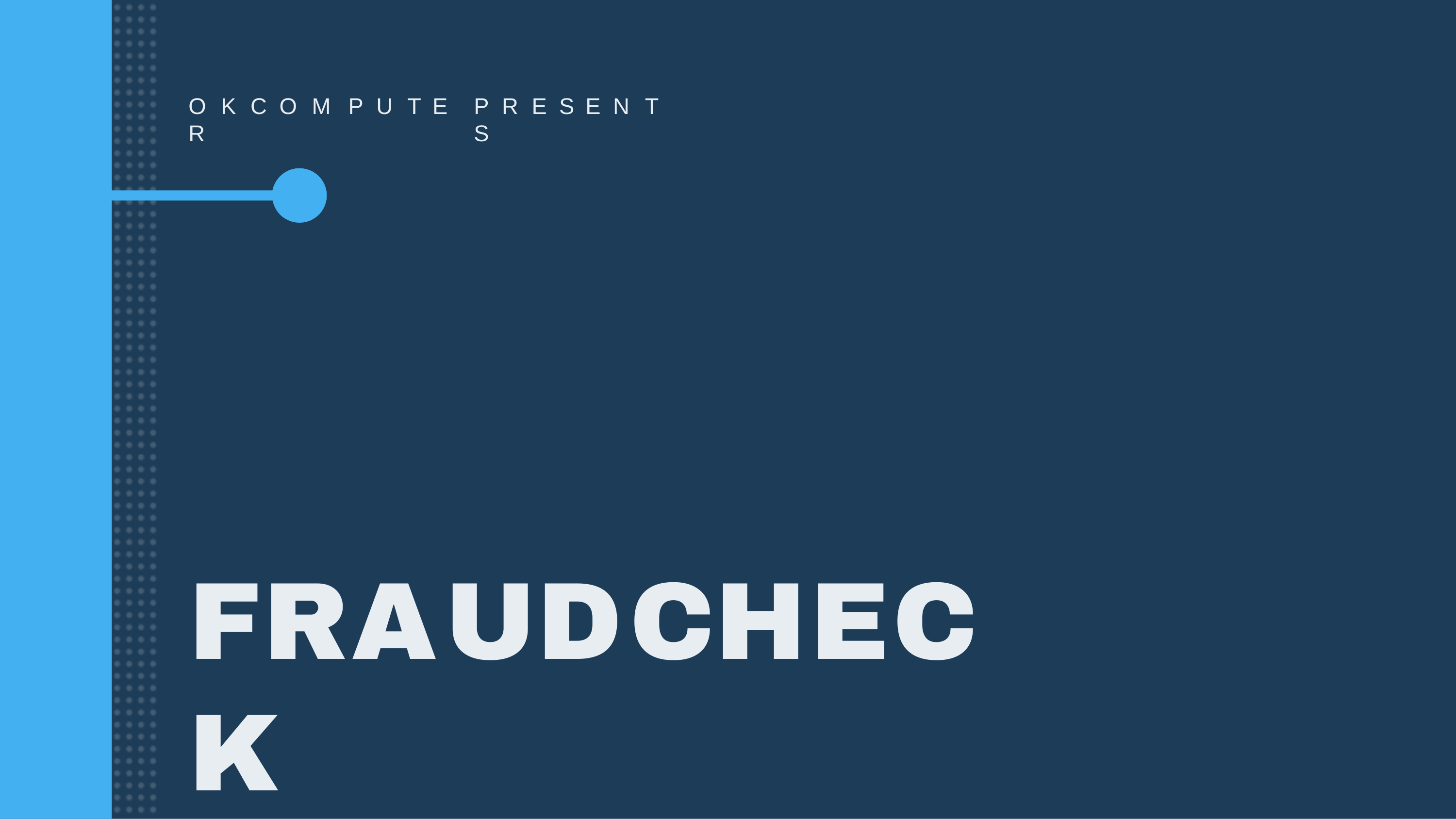

O K C O M P U T E R
P R E S E N T S
FRAUDCHECK